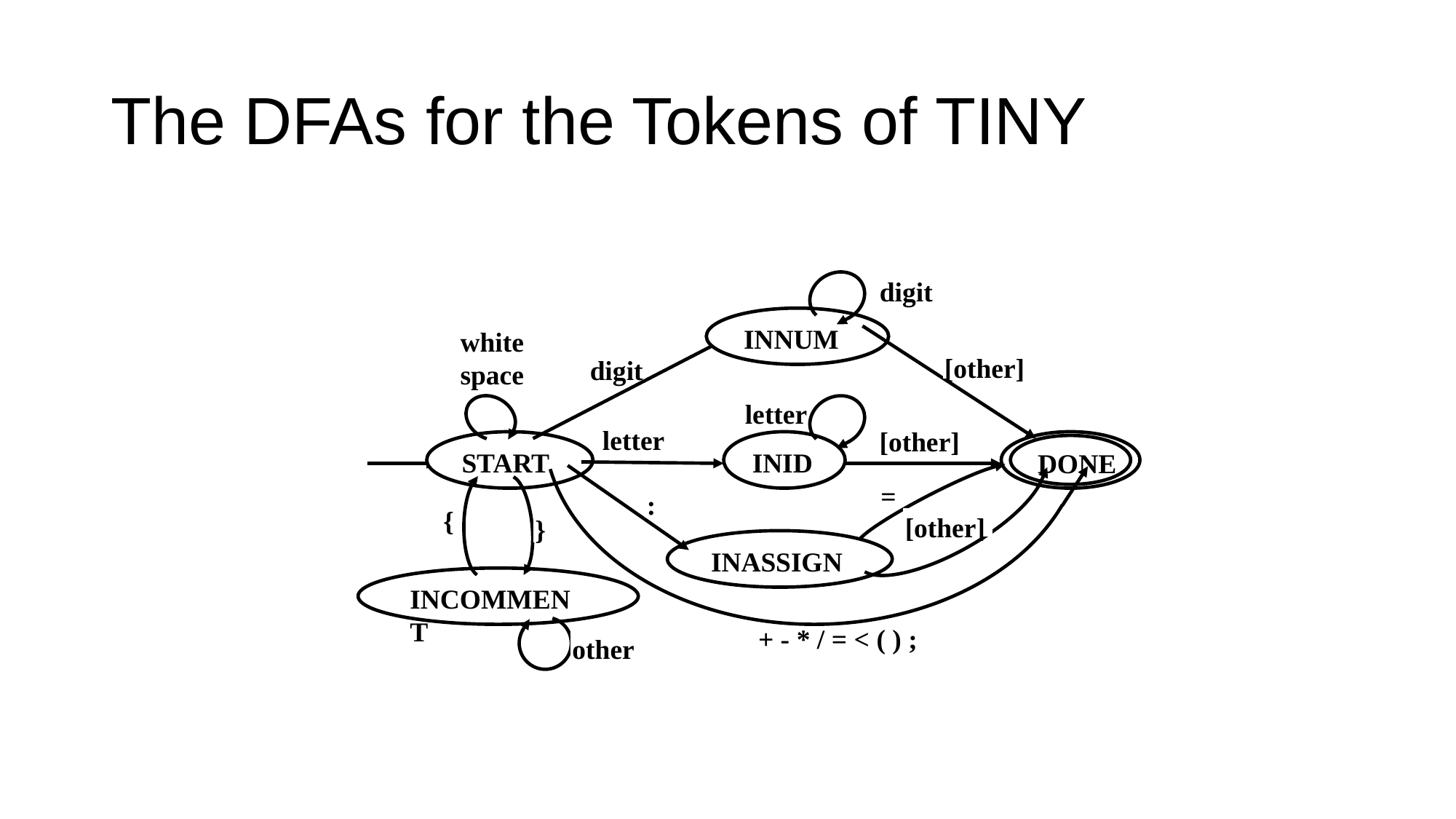

# The DFAs for the Tokens of TINY

digit
INNUM
white
space

[other]
digit

letter

letter
[other]

START
INID

DONE

=
:

{
[other]

}

INASSIGN
INCOMMENT

+ - * / = < ( ) ;
other